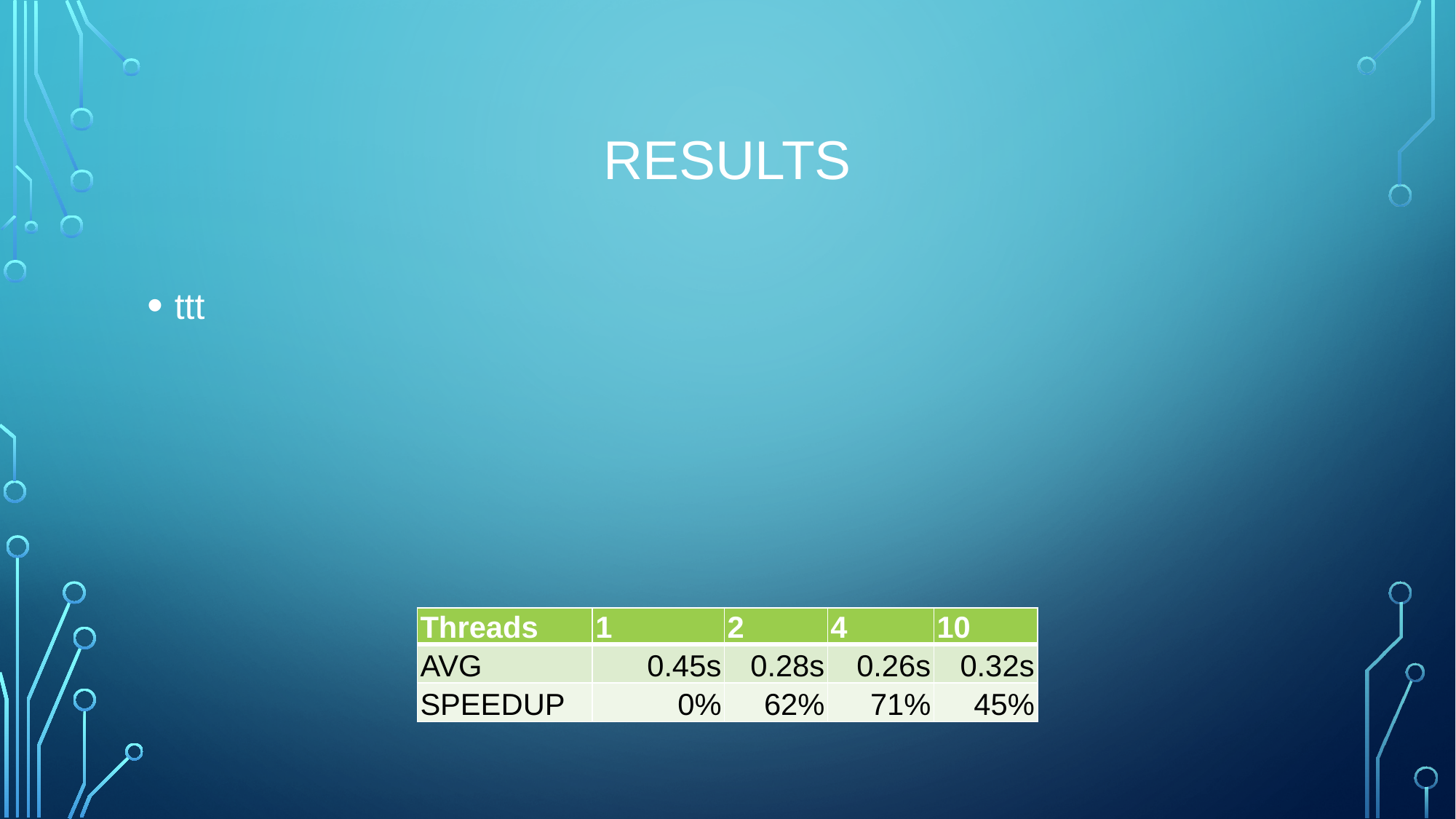

# Results
ttt
| Threads | 1 | 2 | 4 | 10 |
| --- | --- | --- | --- | --- |
| AVG | 0.45s | 0.28s | 0.26s | 0.32s |
| SPEEDUP | 0% | 62% | 71% | 45% |